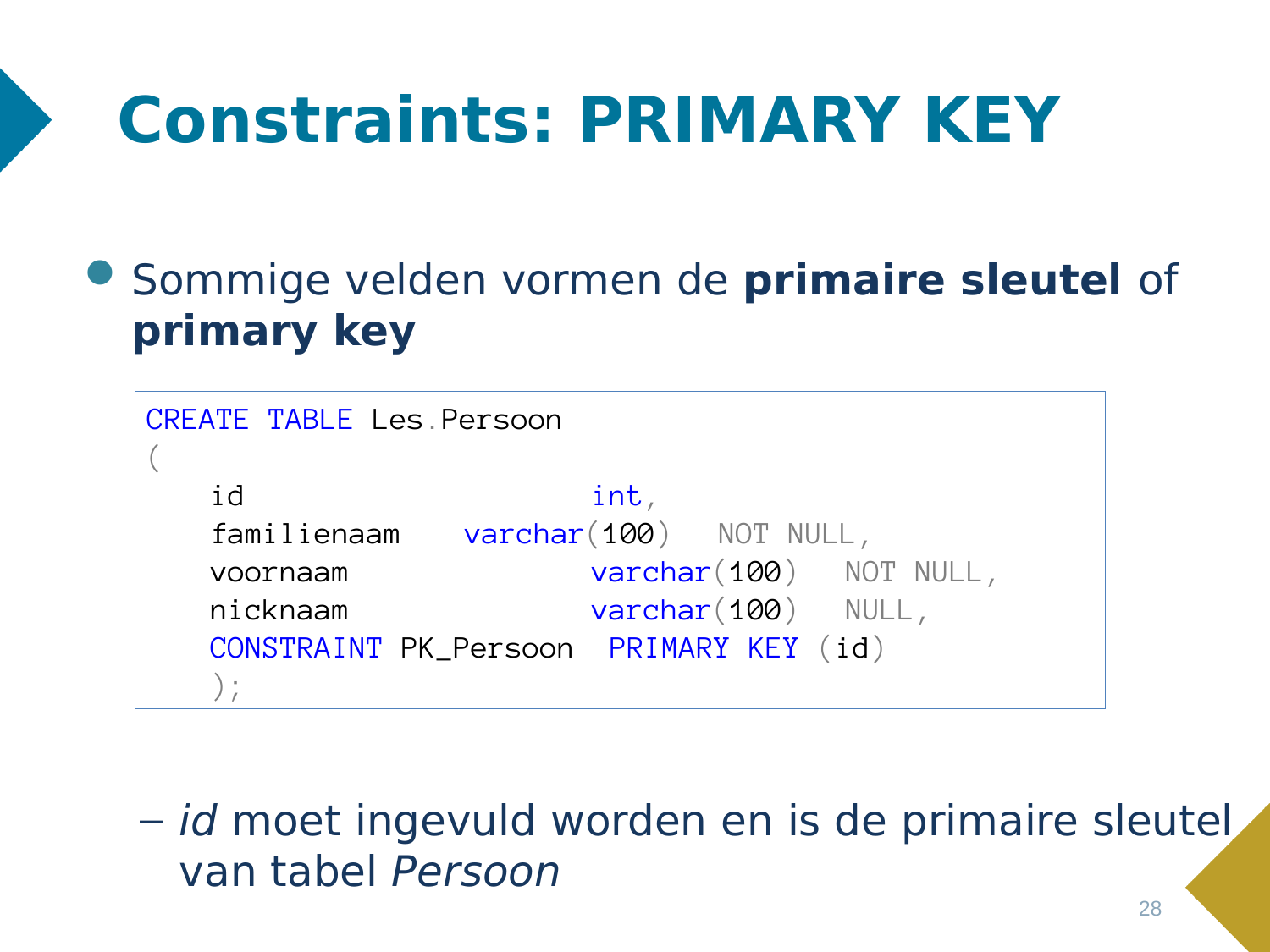

# Constraints: PRIMARY KEY
Sommige velden vormen de primaire sleutel of primary key

id moet ingevuld worden en is de primaire sleutel van tabel Persoon
CREATE TABLE Les.Persoon
(
id 			int,
familienaam 	varchar(100) 	NOT NULL,
voornaam 		varchar(100) 	NOT NULL,
nicknaam 		varchar(100) 	NULL,
CONSTRAINT PK_Persoon  PRIMARY KEY (id)
);

28